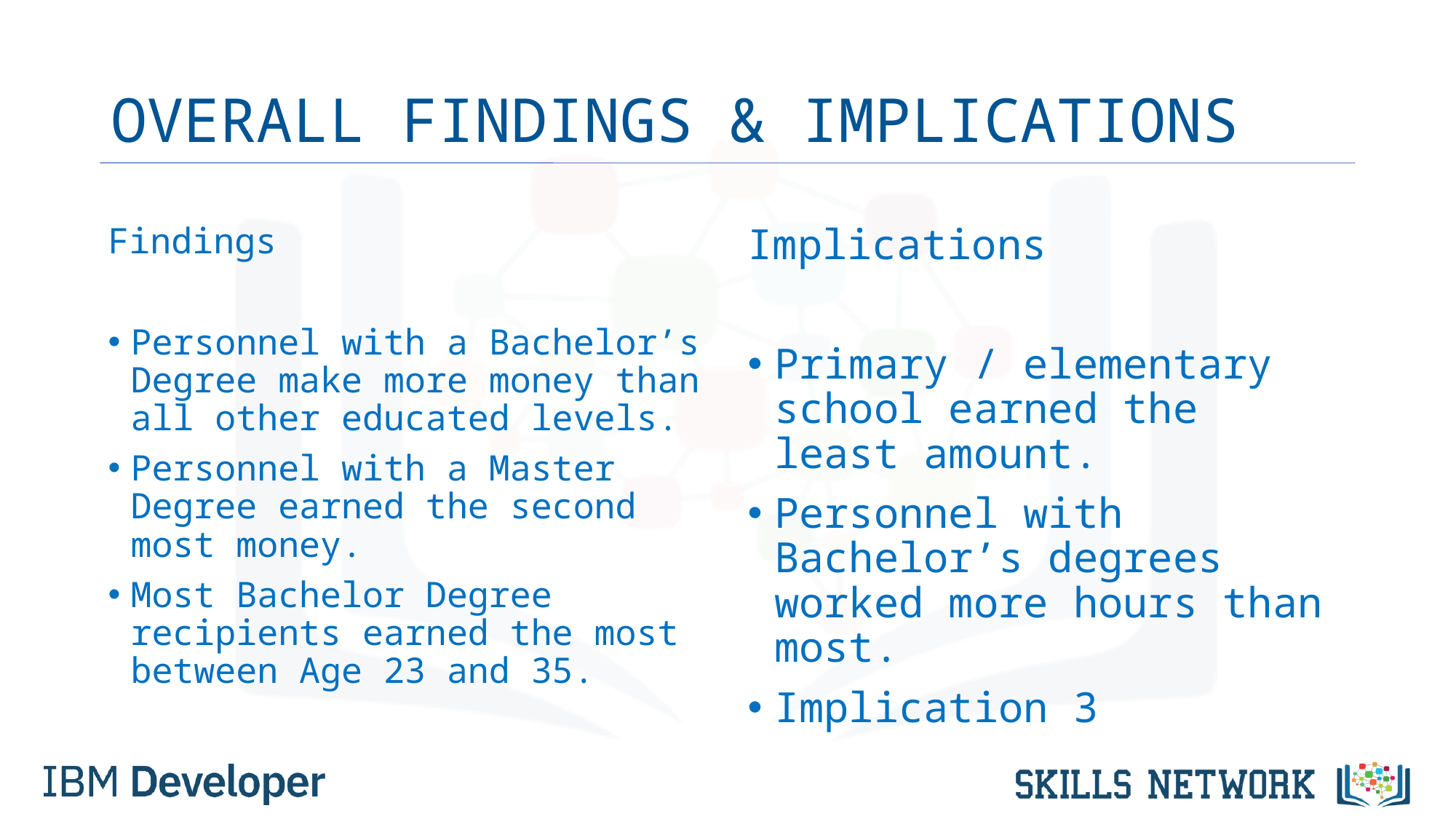

# OVERALL FINDINGS & IMPLICATIONS
Findings

Personnel with a Bachelor’s Degree make more money than all other educated levels.
Personnel with a Master Degree earned the second most money.
Most Bachelor Degree recipients earned the most between Age 23 and 35.
Implications

Primary / elementary school earned the least amount.
Personnel with Bachelor’s degrees worked more hours than most.
Implication 3